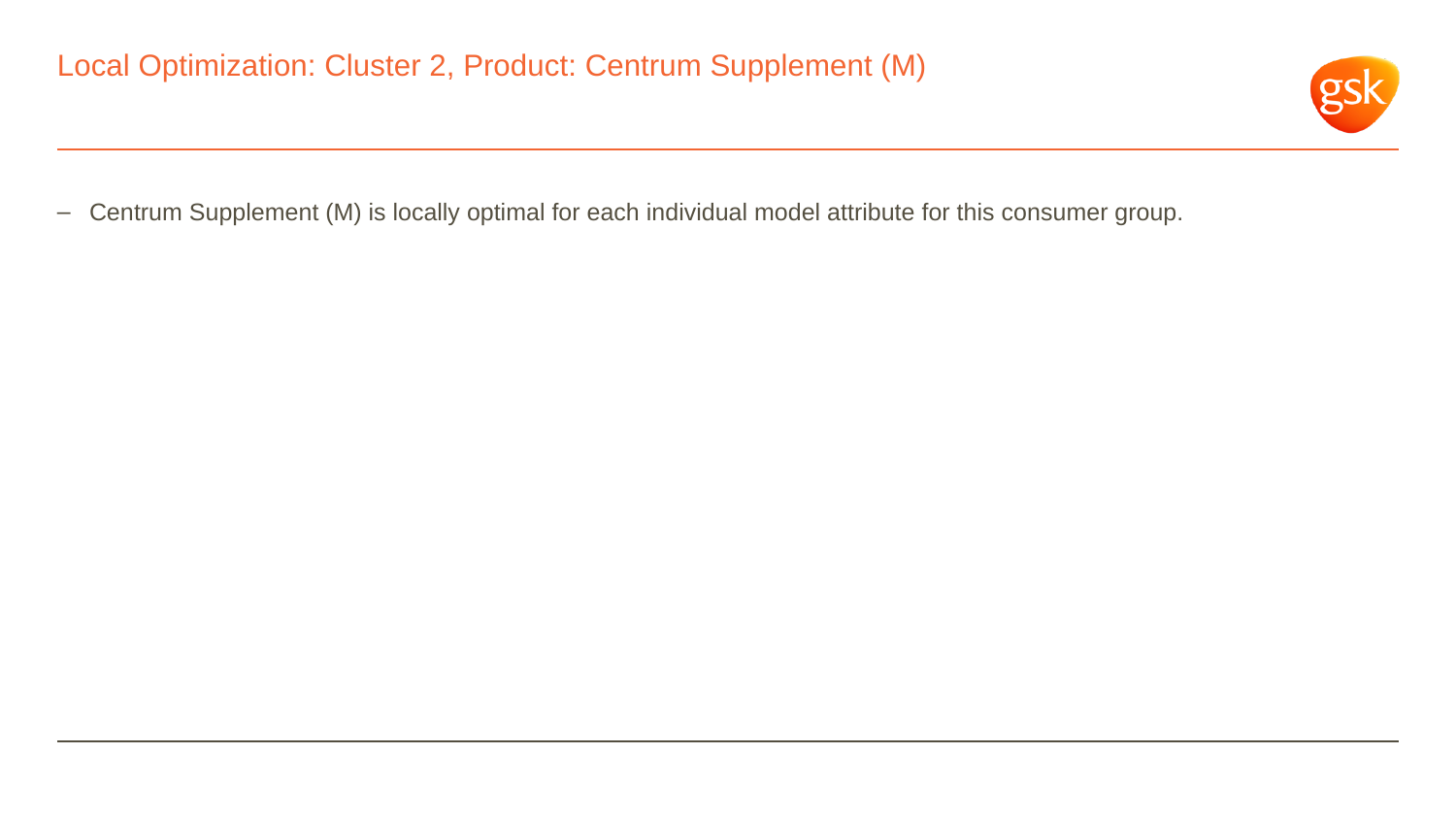

# Local Optimization: Cluster 2, Product: Centrum Supplement (M)
Centrum Supplement (M) is locally optimal for each individual model attribute for this consumer group.